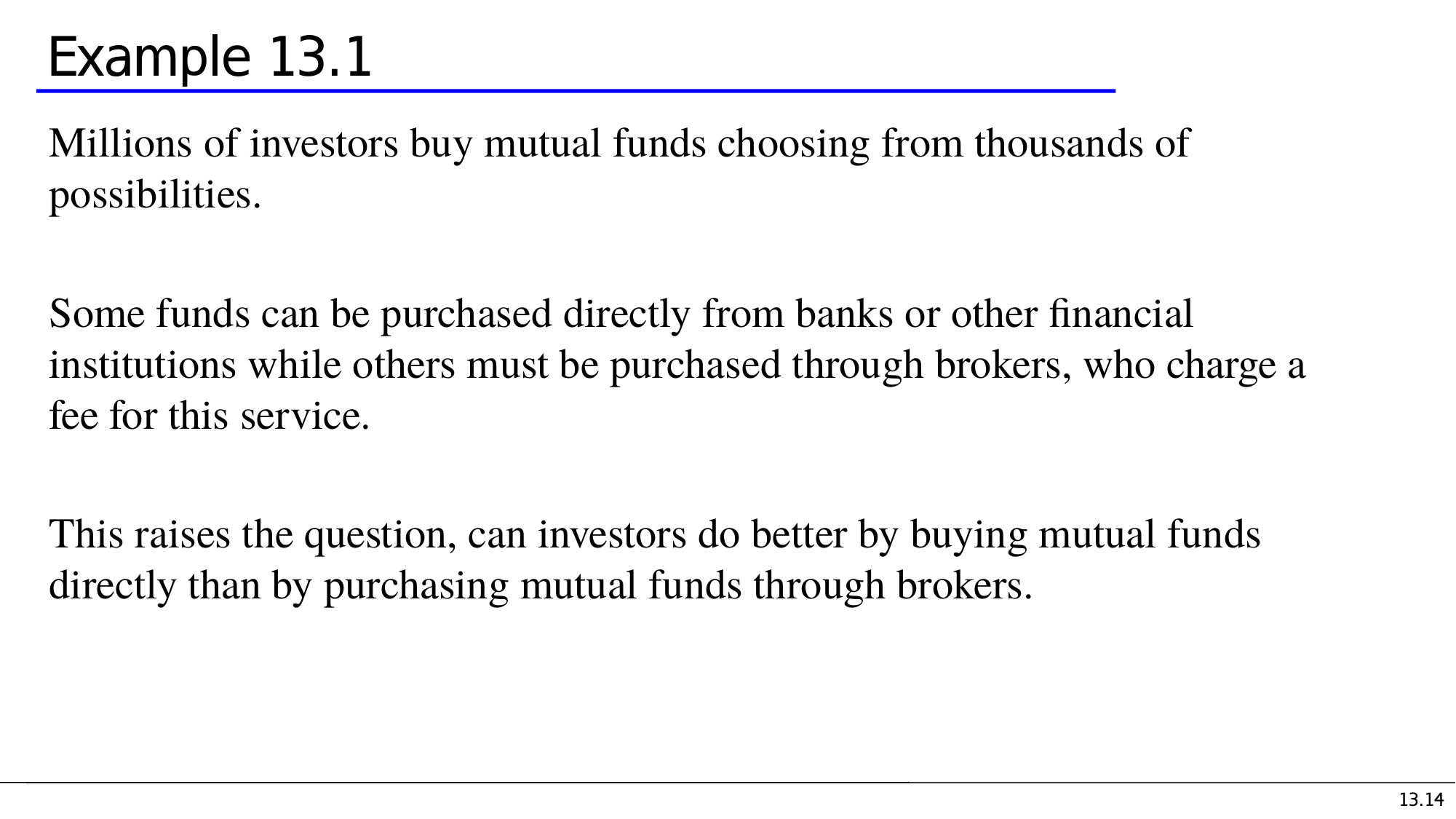

# Example 13.1
Millions of investors buy mutual funds choosing from thousands of possibilities.

Some funds can be purchased directly from banks or other financial institutions while others must be purchased through brokers, who charge a fee for this service.

This raises the question, can investors do better by buying mutual funds directly than by purchasing mutual funds through brokers.

13.14